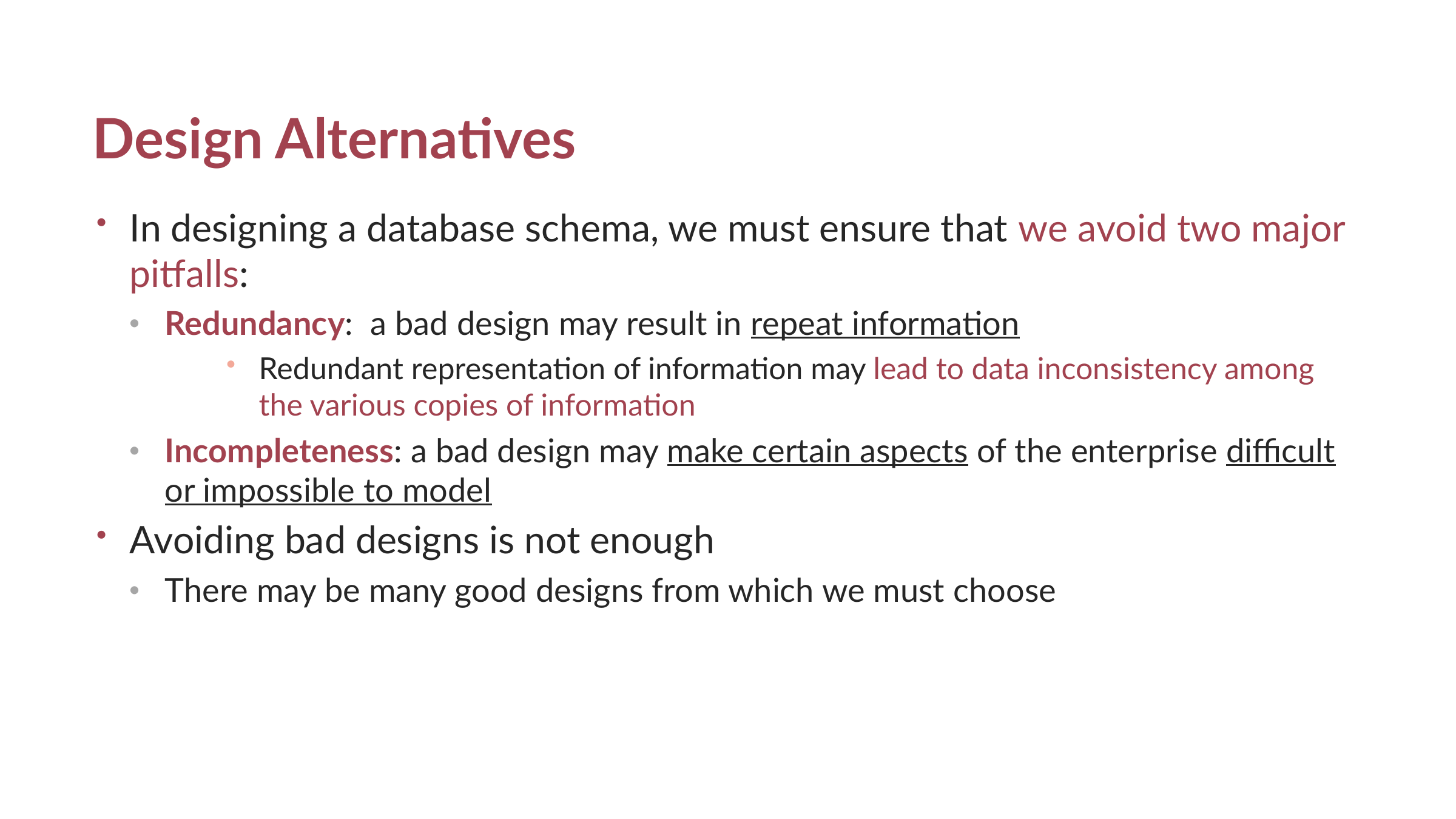

# Design Alternatives
In designing a database schema, we must ensure that we avoid two major pitfalls:
Redundancy:  a bad design may result in repeat information
Redundant representation of information may lead to data inconsistency among the various copies of information
Incompleteness: a bad design may make certain aspects of the enterprise difficult or impossible to model
Avoiding bad designs is not enough
There may be many good designs from which we must choose